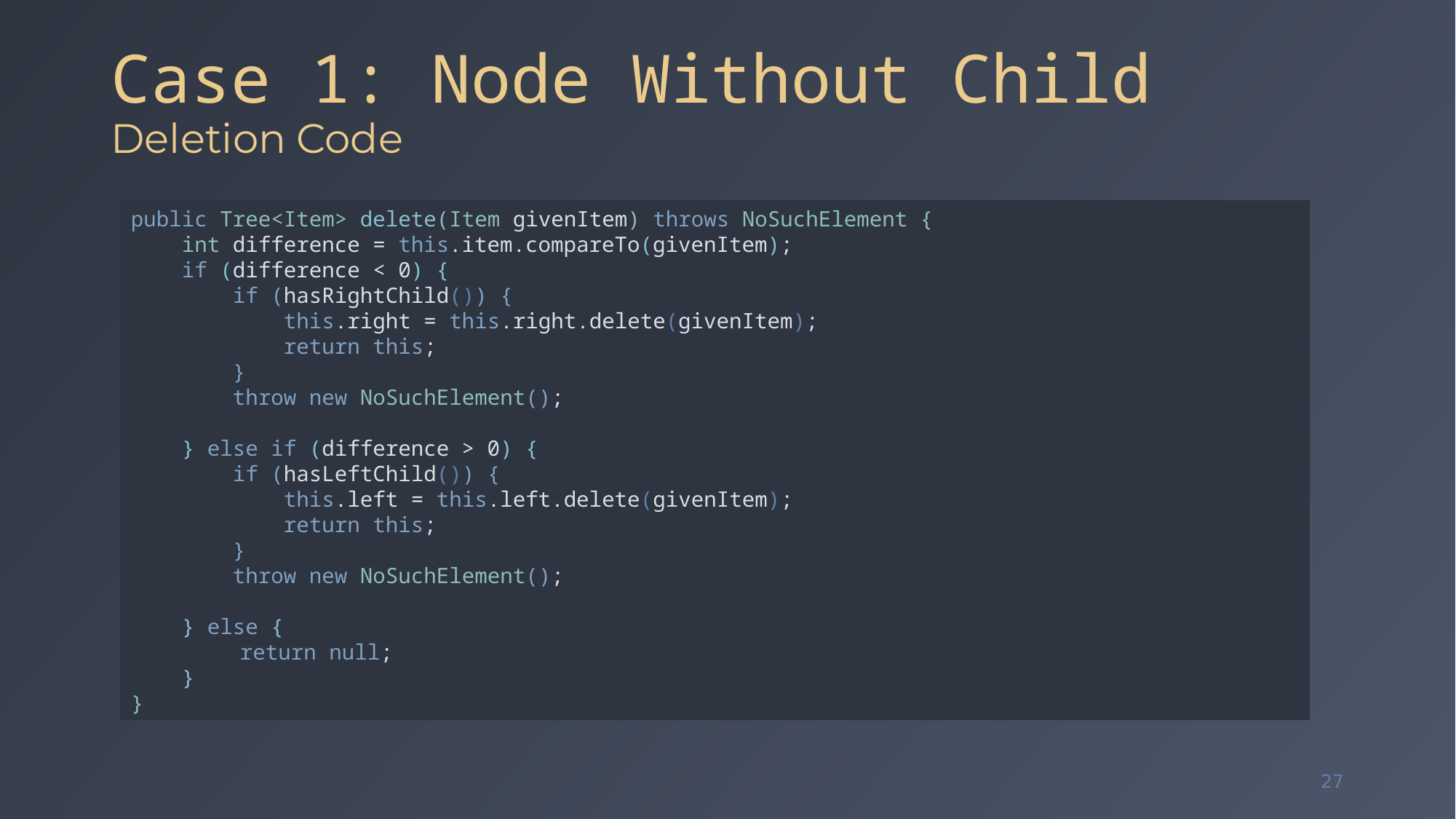

# Case 1: Node Without Child Deletion Code
public Tree<Item> delete(Item givenItem) throws NoSuchElement {
    int difference = this.item.compareTo(givenItem);
    if (difference < 0) {
        if (hasRightChild()) {
            this.right = this.right.delete(givenItem);
            return this;
        }
        throw new NoSuchElement();

    } else if (difference > 0) {
        if (hasLeftChild()) {
            this.left = this.left.delete(givenItem);
            return this;
        }
        throw new NoSuchElement();

    } else {
	return null;
    }
}
27